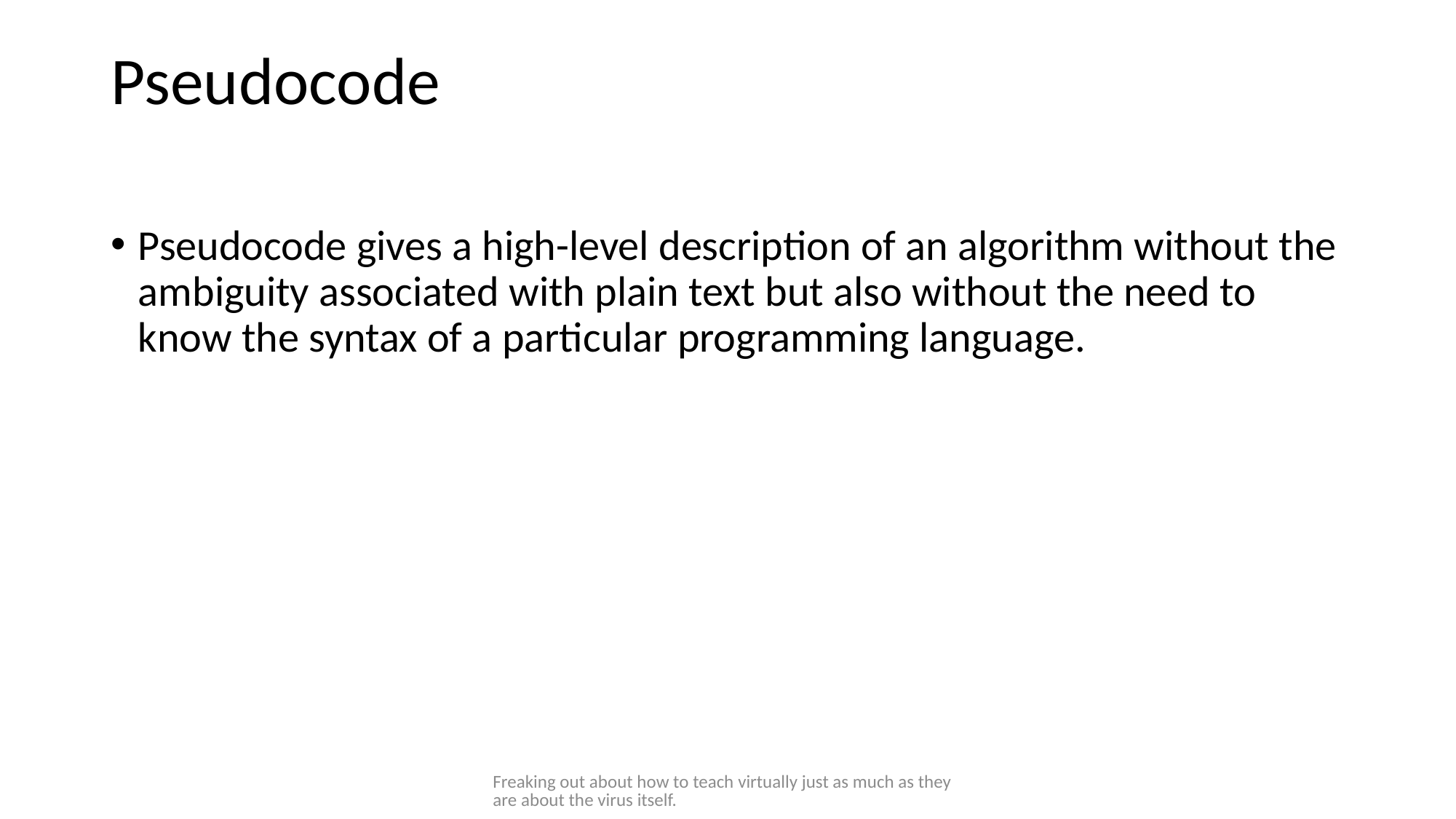

# Pseudocode
Pseudocode gives a high-level description of an algorithm without the ambiguity associated with plain text but also without the need to know the syntax of a particular programming language.
Freaking out about how to teach virtually just as much as they are about the virus itself.